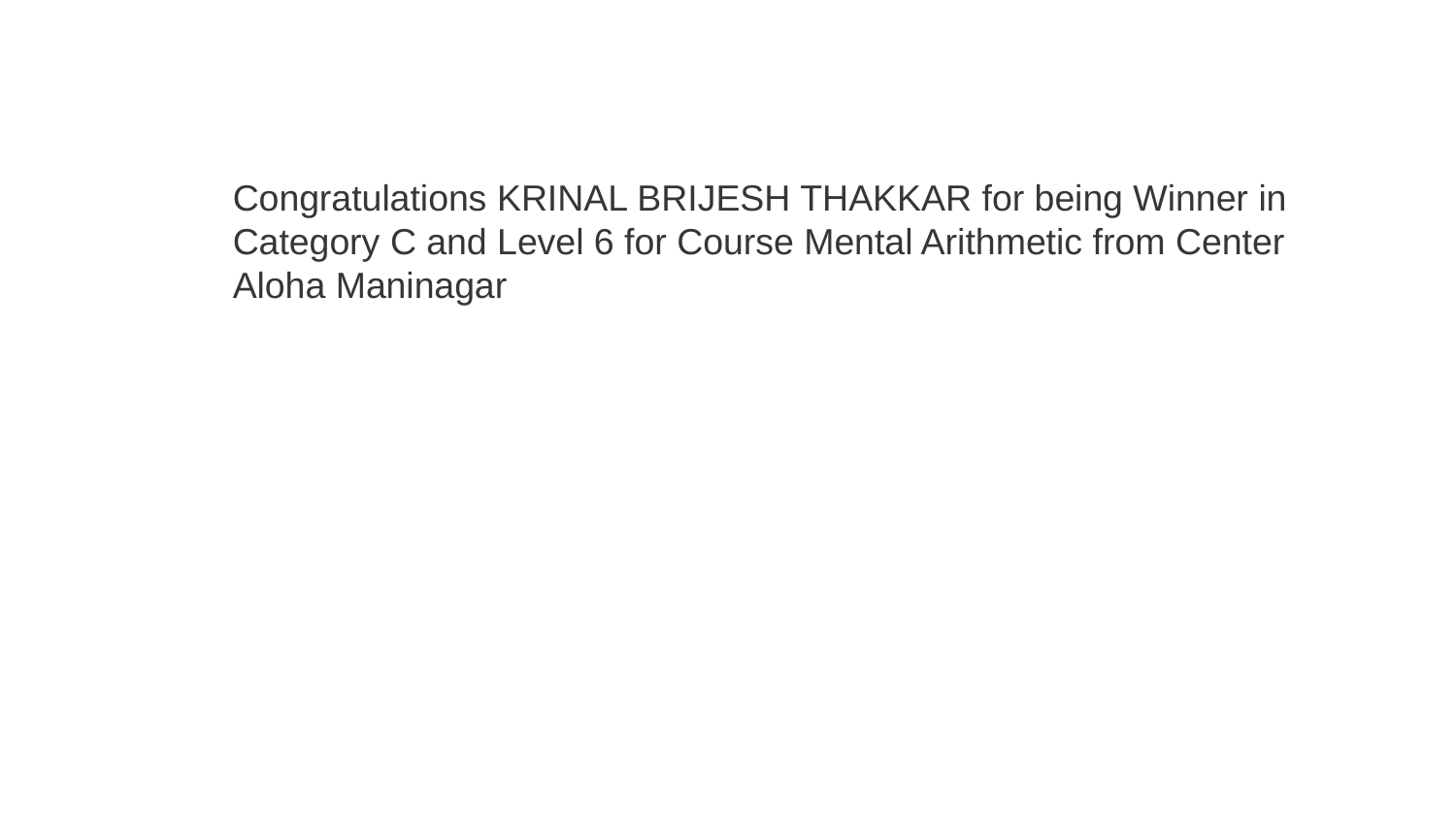

Congratulations KRINAL BRIJESH THAKKAR for being Winner in Category C and Level 6 for Course Mental Arithmetic from Center Aloha Maninagar